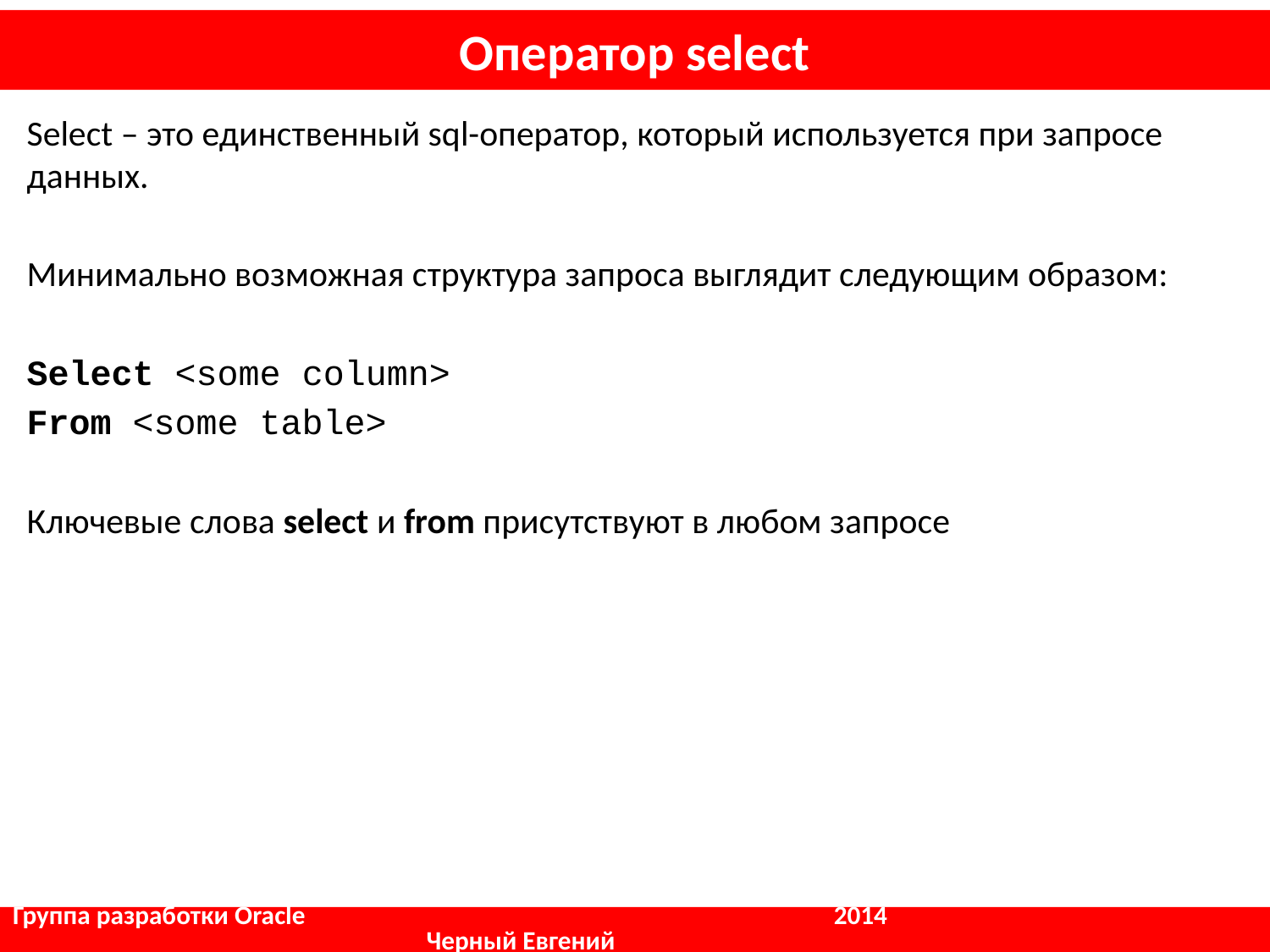

# Оператор select
Select – это единственный sql-оператор, который используется при запросе данных.

Минимально возможная структура запроса выглядит следующим образом:

Select <some column>
From <some table>

Ключевые слова select и from присутствуют в любом запросе
Группа разработки Oracle				          2014					                           Черный Евгений